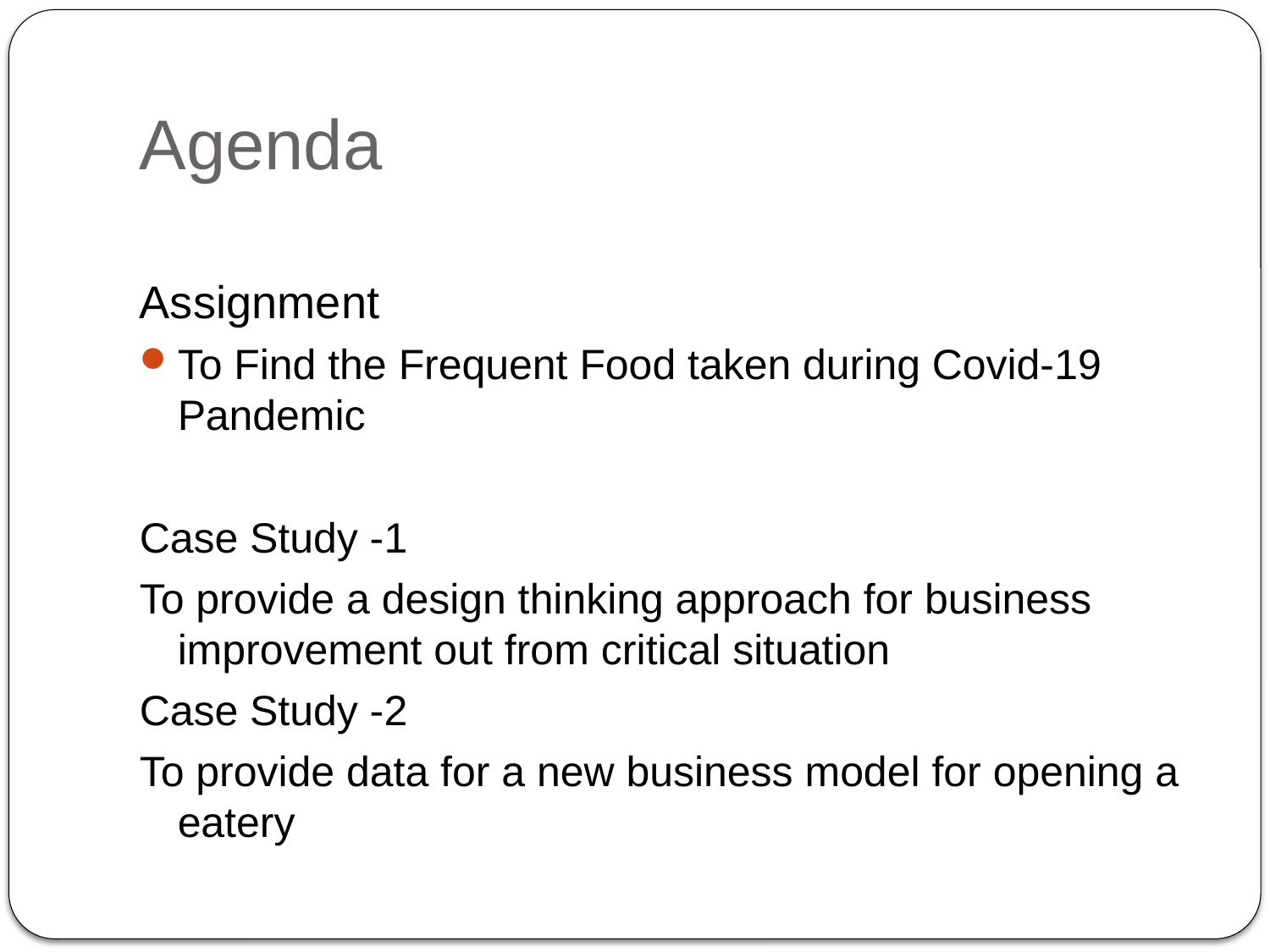

# Agenda

Assignment
To Find the Frequent Food taken during Covid-19 Pandemic

Case Study -1
To provide a design thinking approach for business improvement out from critical situation
Case Study -2
To provide data for a new business model for opening a eatery